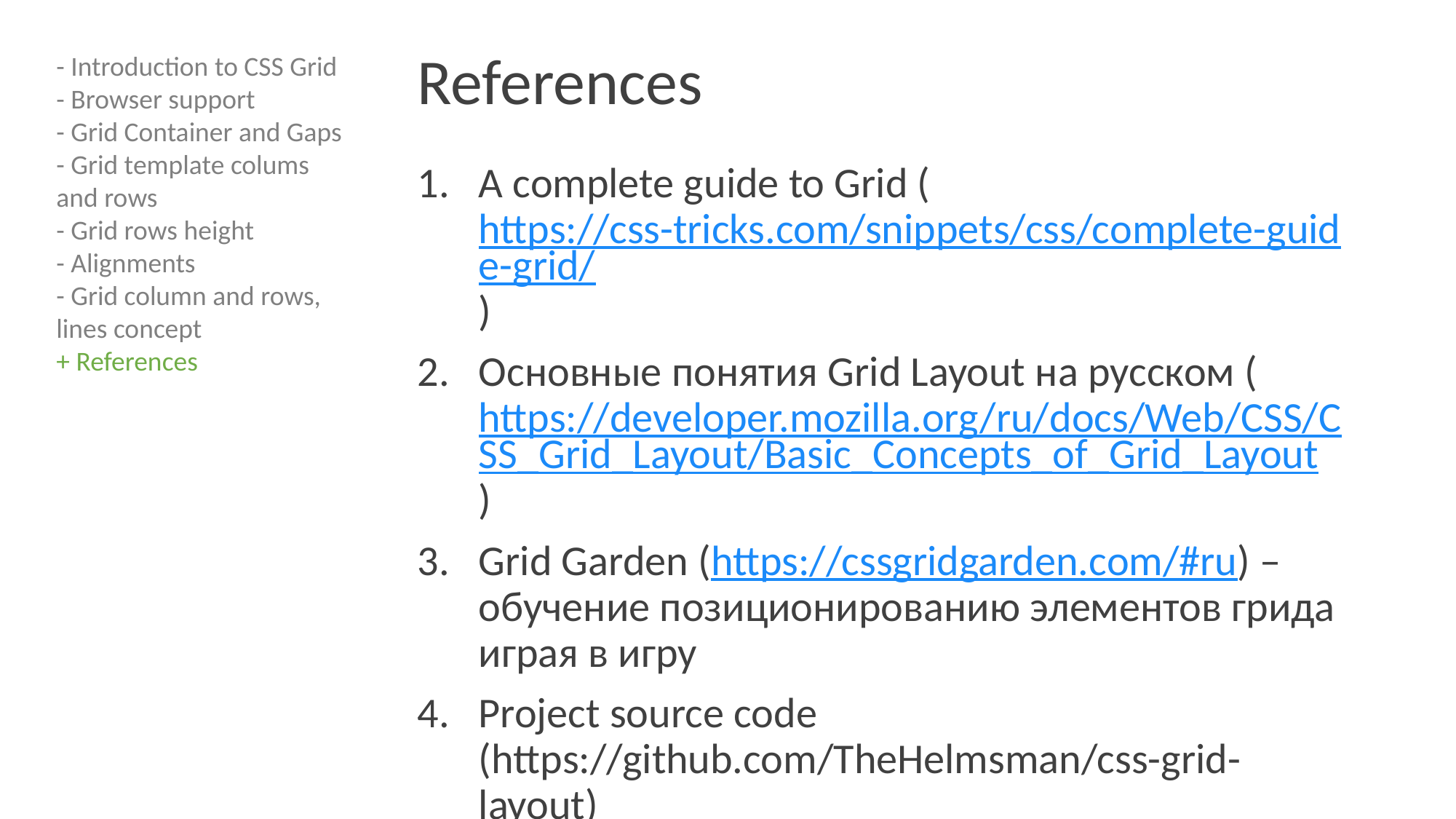

- Introduction to CSS Grid
- Browser support
- Grid Container and Gaps
- Grid template colums and rows
- Grid rows height
- Alignments
- Grid column and rows, lines concept
+ References

# References
A complete guide to Grid (https://css-tricks.com/snippets/css/complete-guide-grid/)
Основные понятия Grid Layout на русском (https://developer.mozilla.org/ru/docs/Web/CSS/CSS_Grid_Layout/Basic_Concepts_of_Grid_Layout)
Grid Garden (https://cssgridgarden.com/#ru) – обучение позиционированию элементов грида играя в игру
Project source code (https://github.com/TheHelmsman/css-grid-layout)